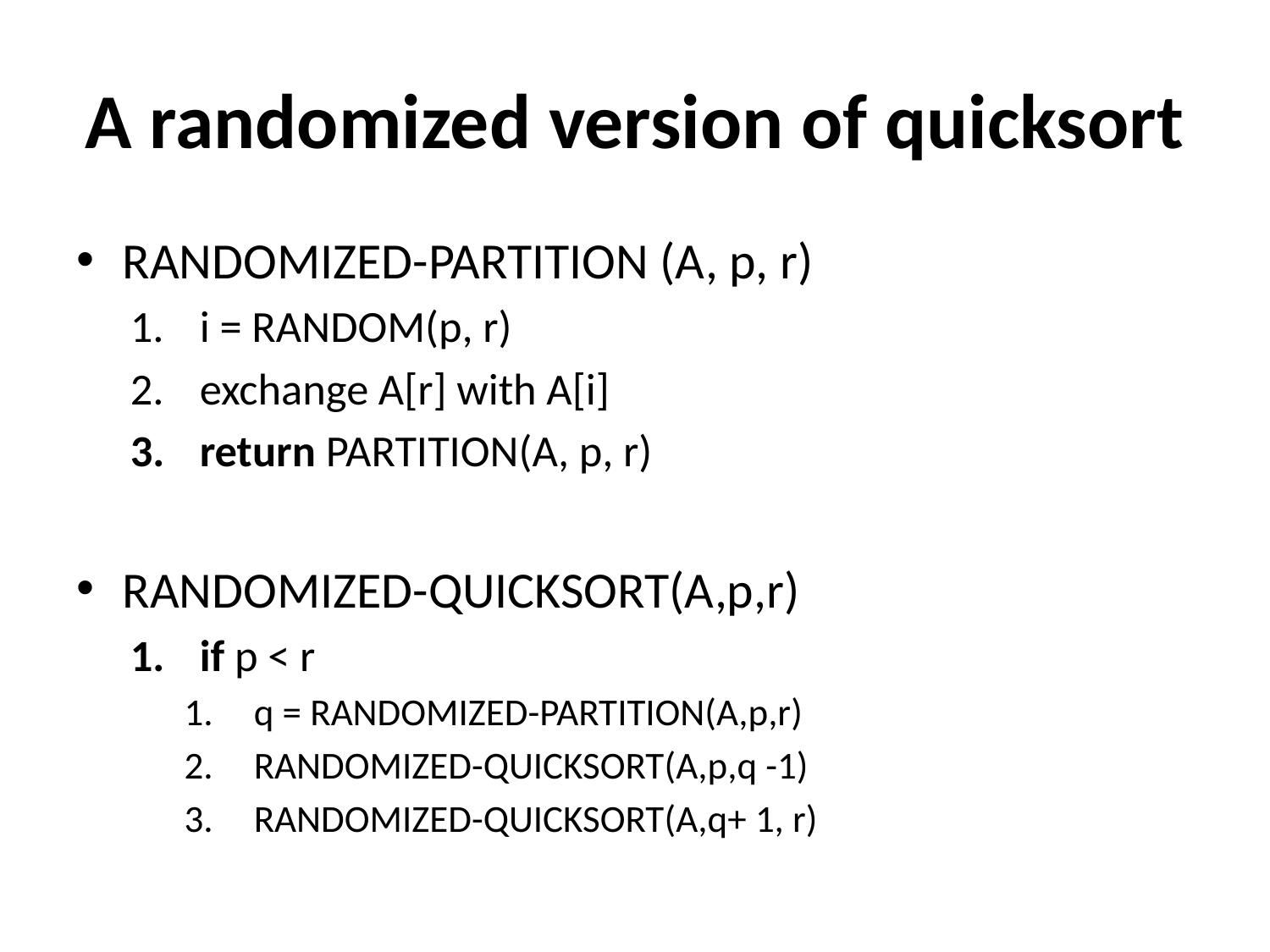

# A randomized version of quicksort
RANDOMIZED-PARTITION (A, p, r)
i = RANDOM(p, r)
exchange A[r] with A[i]
return PARTITION(A, p, r)

RANDOMIZED-QUICKSORT(A,p,r)
if p < r
q = RANDOMIZED-PARTITION(A,p,r)
RANDOMIZED-QUICKSORT(A,p,q -1)
RANDOMIZED-QUICKSORT(A,q+ 1, r)